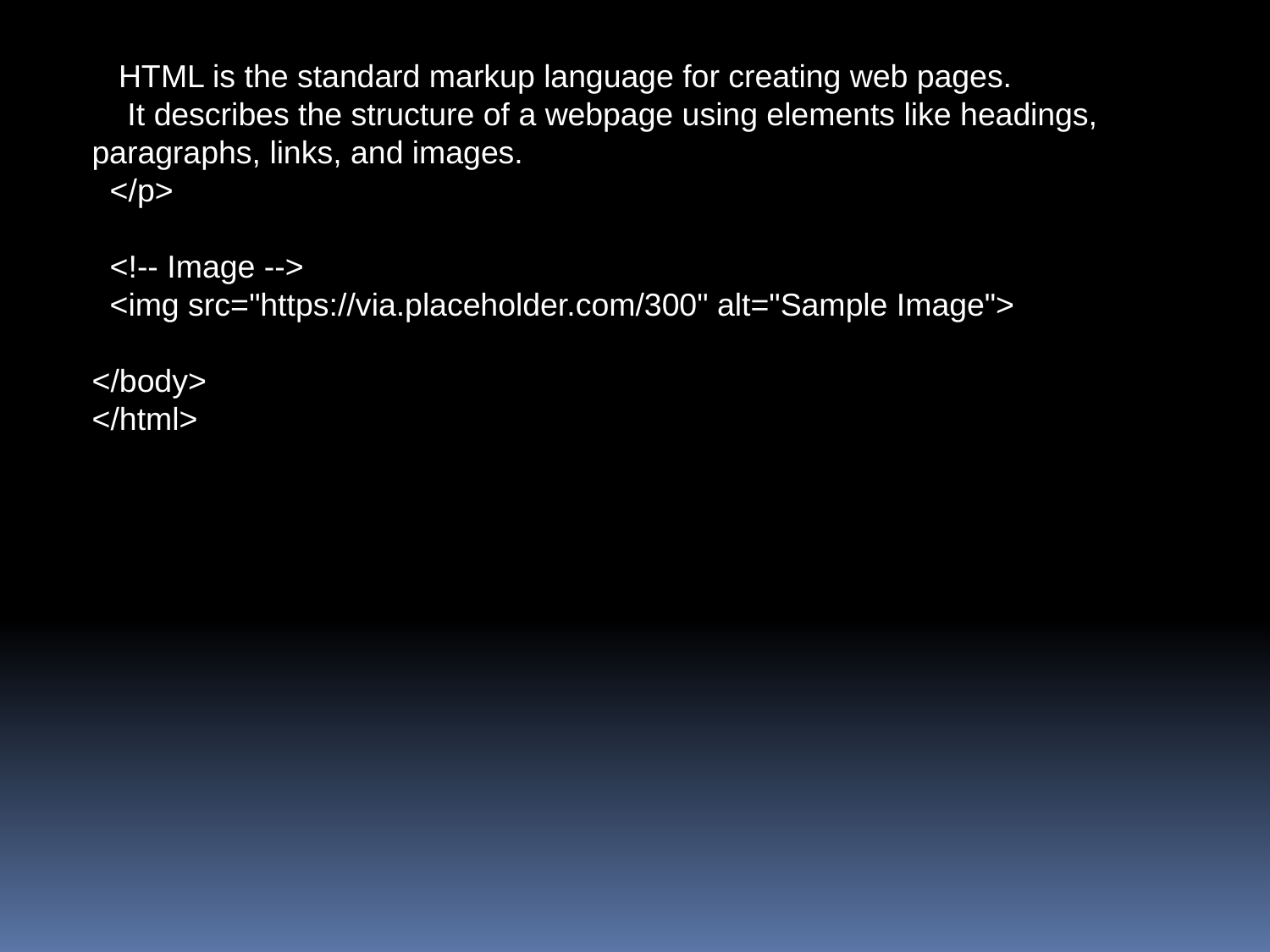

HTML is the standard markup language for creating web pages.
    It describes the structure of a webpage using elements like headings, paragraphs, links, and images.
  </p>
  <!-- Image -->
  <img src="https://via.placeholder.com/300" alt="Sample Image">
</body>
</html>